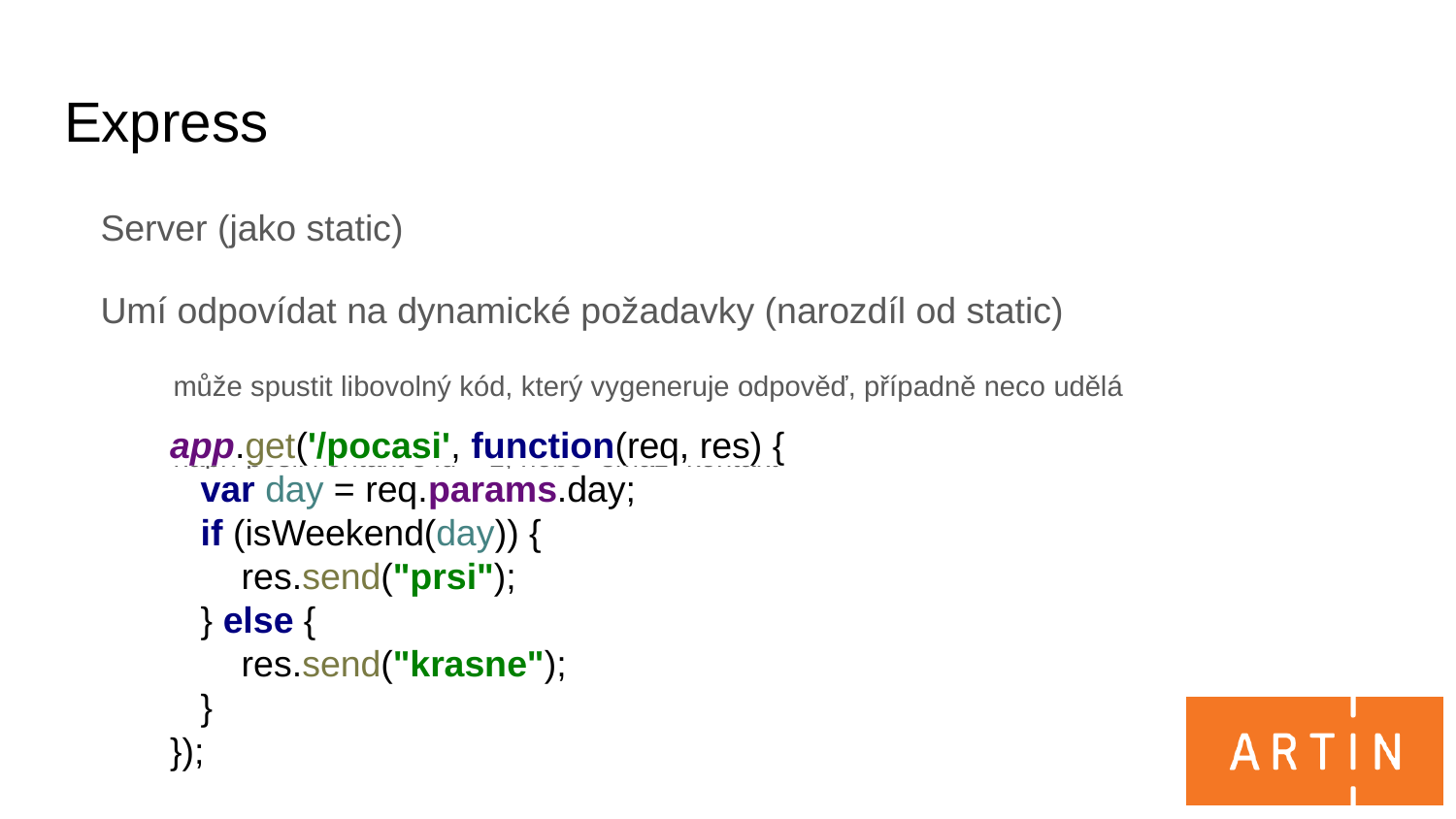

# Express
Server (jako static)
Umí odpovídat na dynamické požadavky (narozdíl od static)
může spustit libovolný kód, který vygeneruje odpověď, případně neco udělá
např. pošli kontakt s id = 1, nebo “smaž” kontakt

app.get('/pocasi', function(req, res) {
   var day = req.params.day;
   if (isWeekend(day)) {
       res.send("prsi");
   } else {
       res.send("krasne");
   }
});